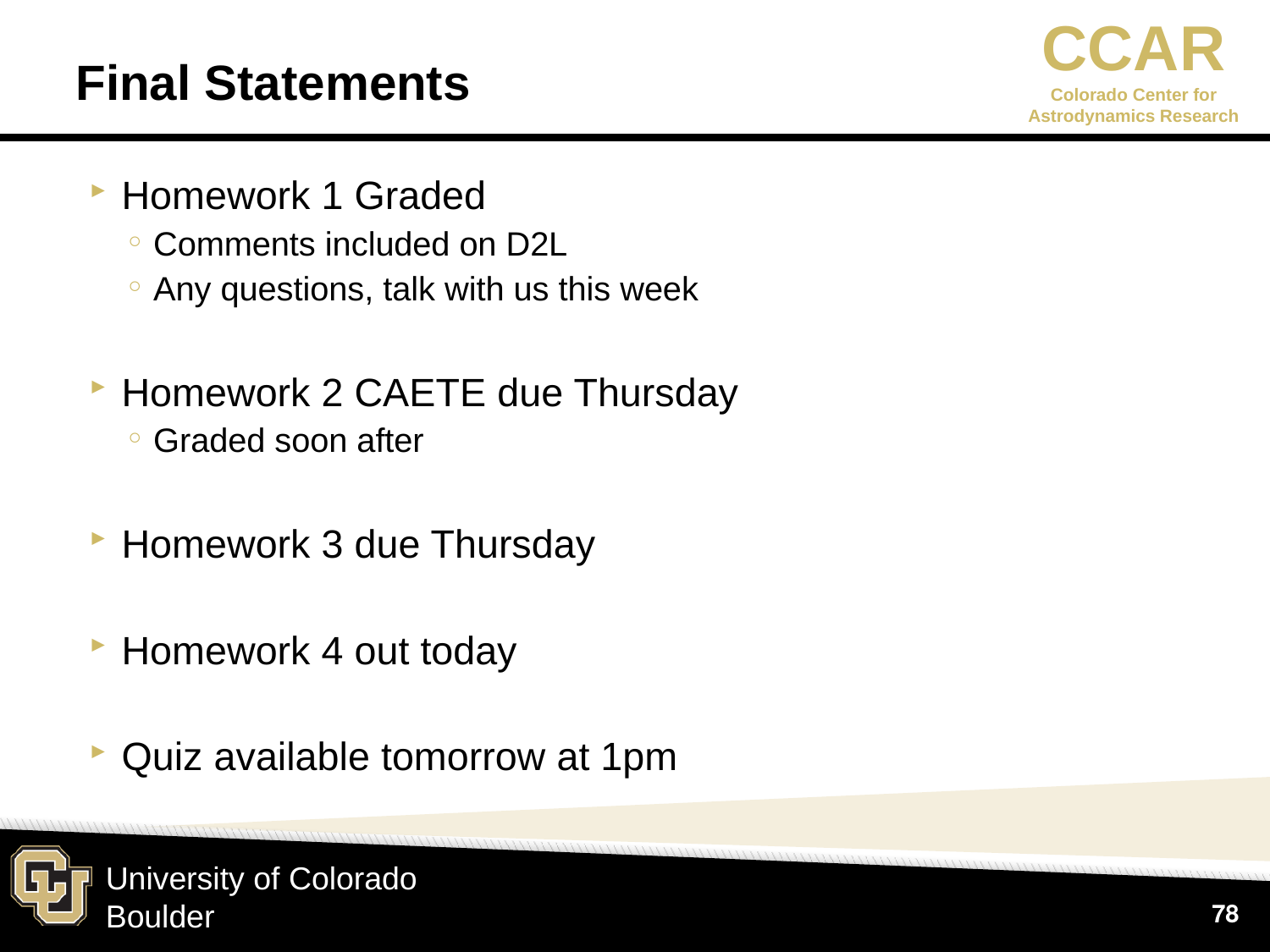

# Final Statements
Homework 1 Graded
Comments included on D2L
Any questions, talk with us this week

Homework 2 CAETE due Thursday
Graded soon after

Homework 3 due Thursday

Homework 4 out today

Quiz available tomorrow at 1pm

78